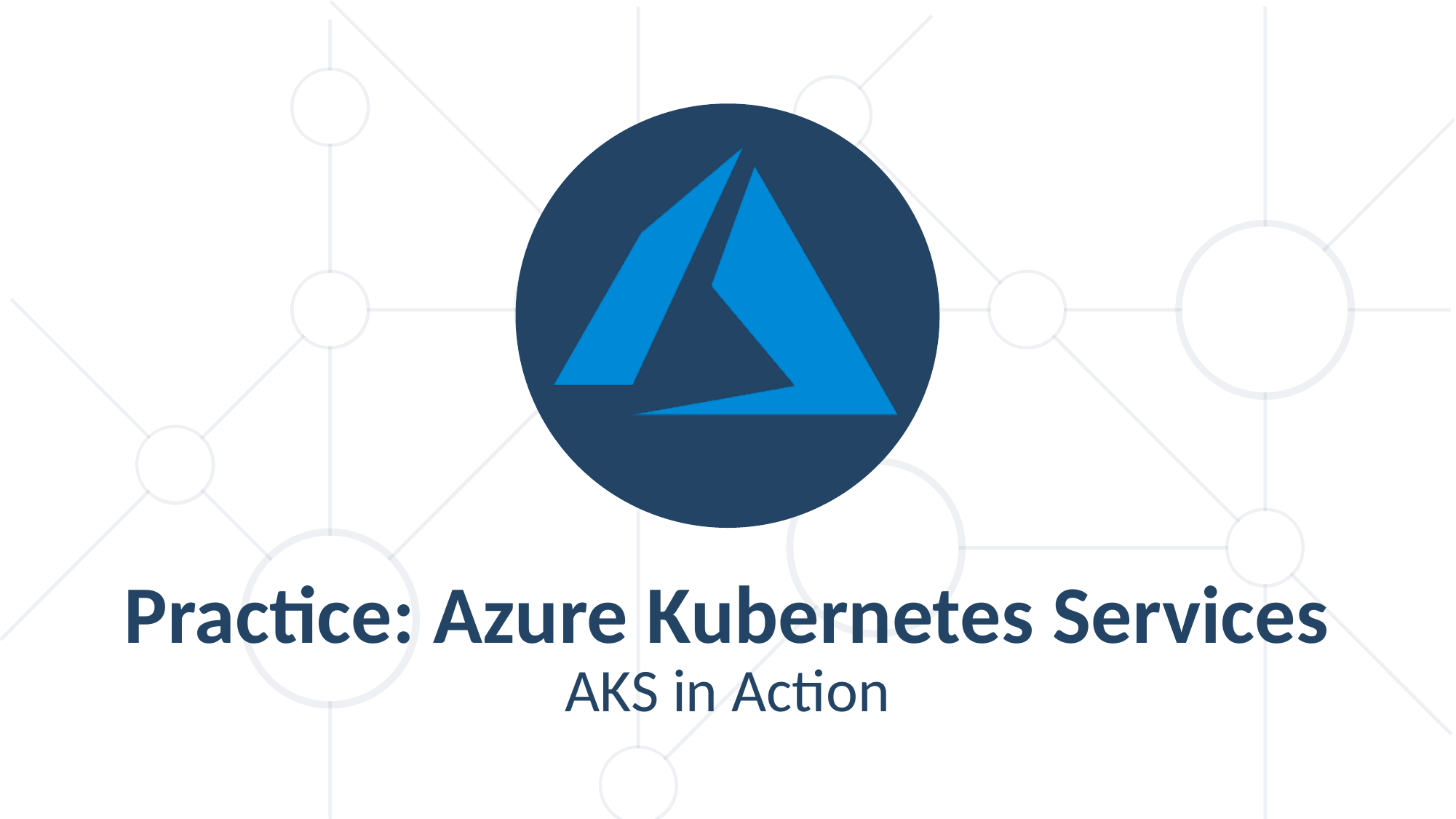

Practice: Azure Kubernetes Services
AKS in Action